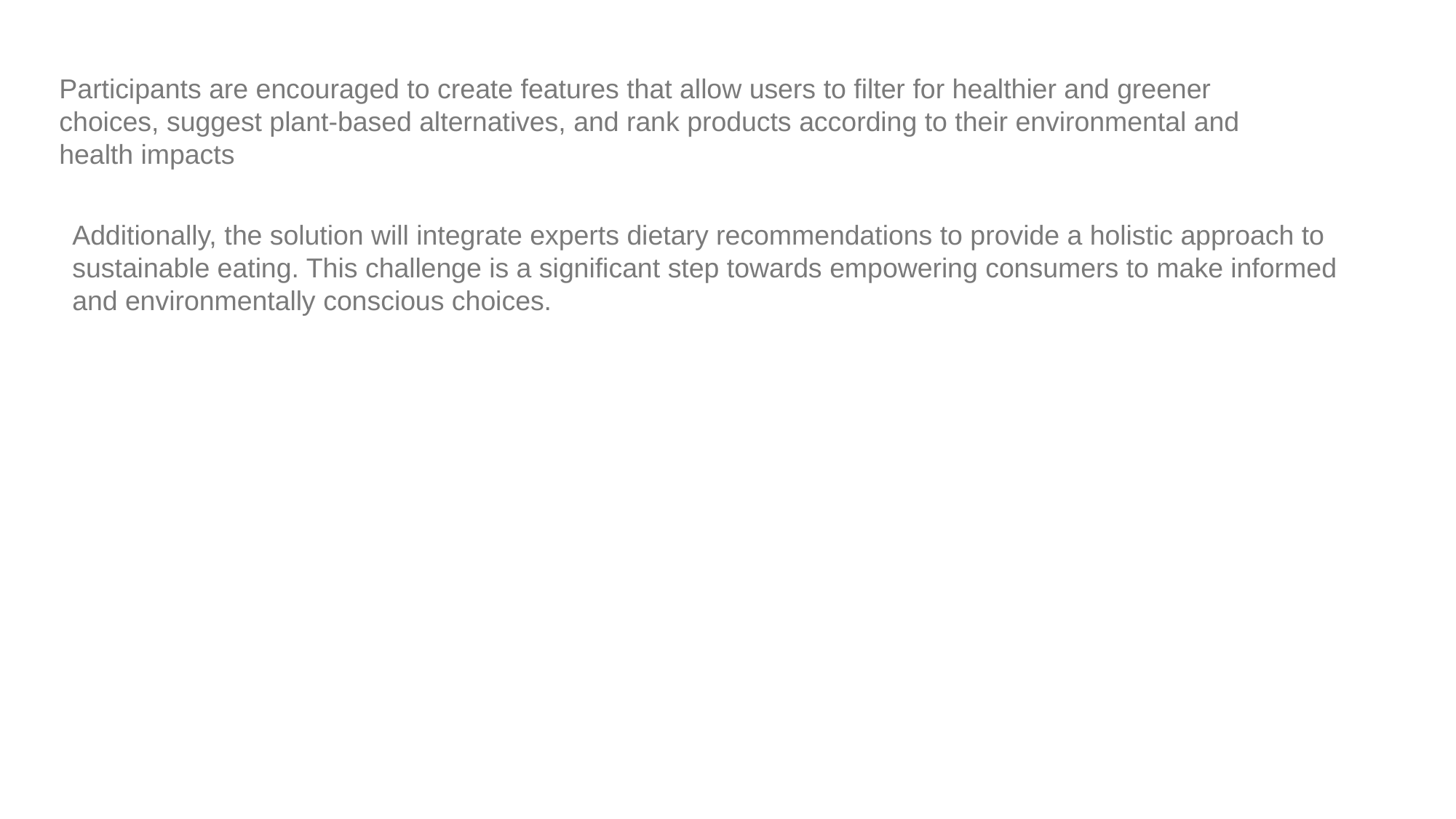

Participants are encouraged to create features that allow users to filter for healthier and greener choices, suggest plant-based alternatives, and rank products according to their environmental and health impacts
Additionally, the solution will integrate experts dietary recommendations to provide a holistic approach to sustainable eating. This challenge is a significant step towards empowering consumers to make informed and environmentally conscious choices.